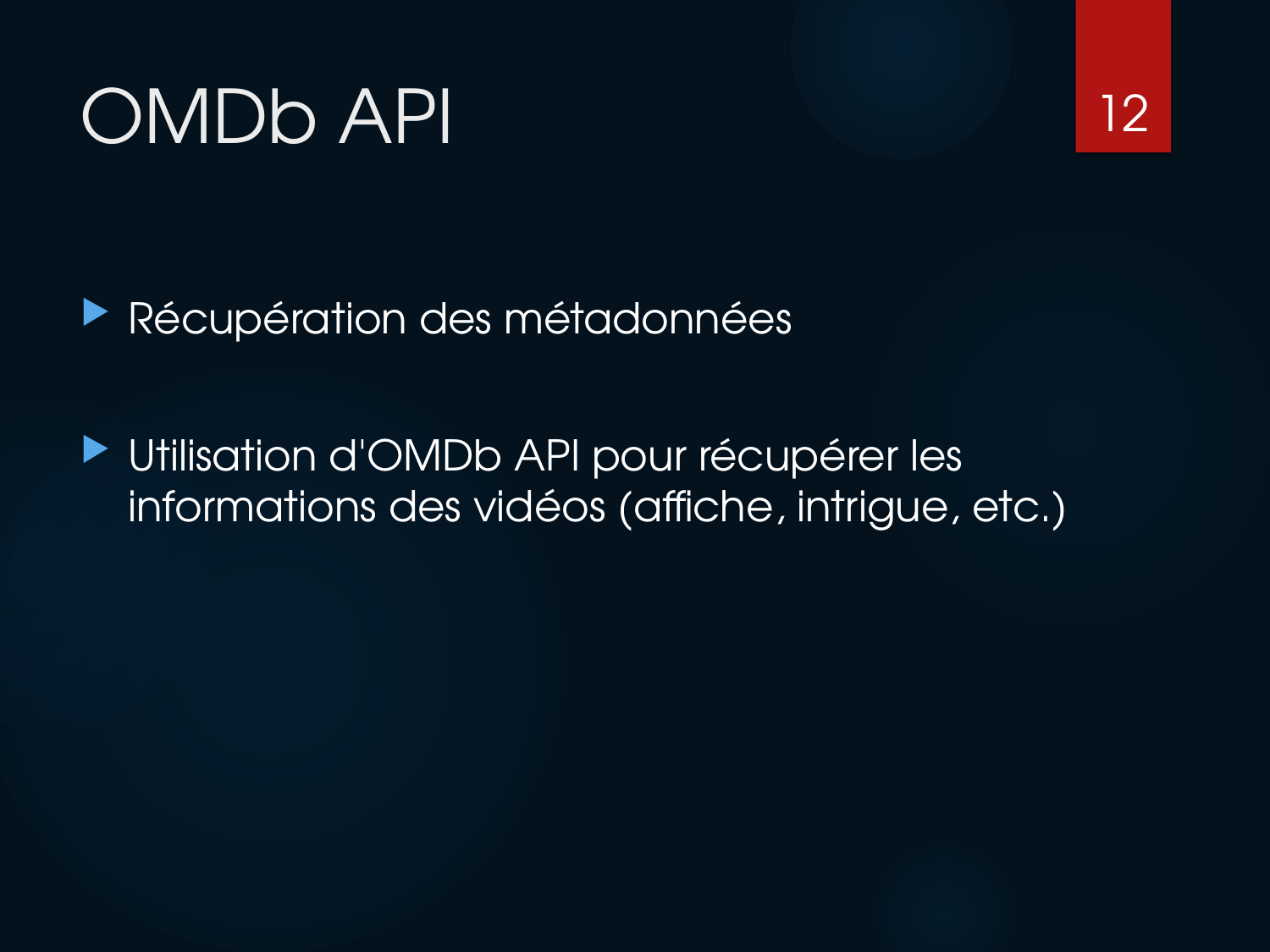

12
# OMDb API
Récupération des métadonnées

Utilisation d'OMDb API pour récupérer les informations des vidéos (affiche, intrigue, etc.)